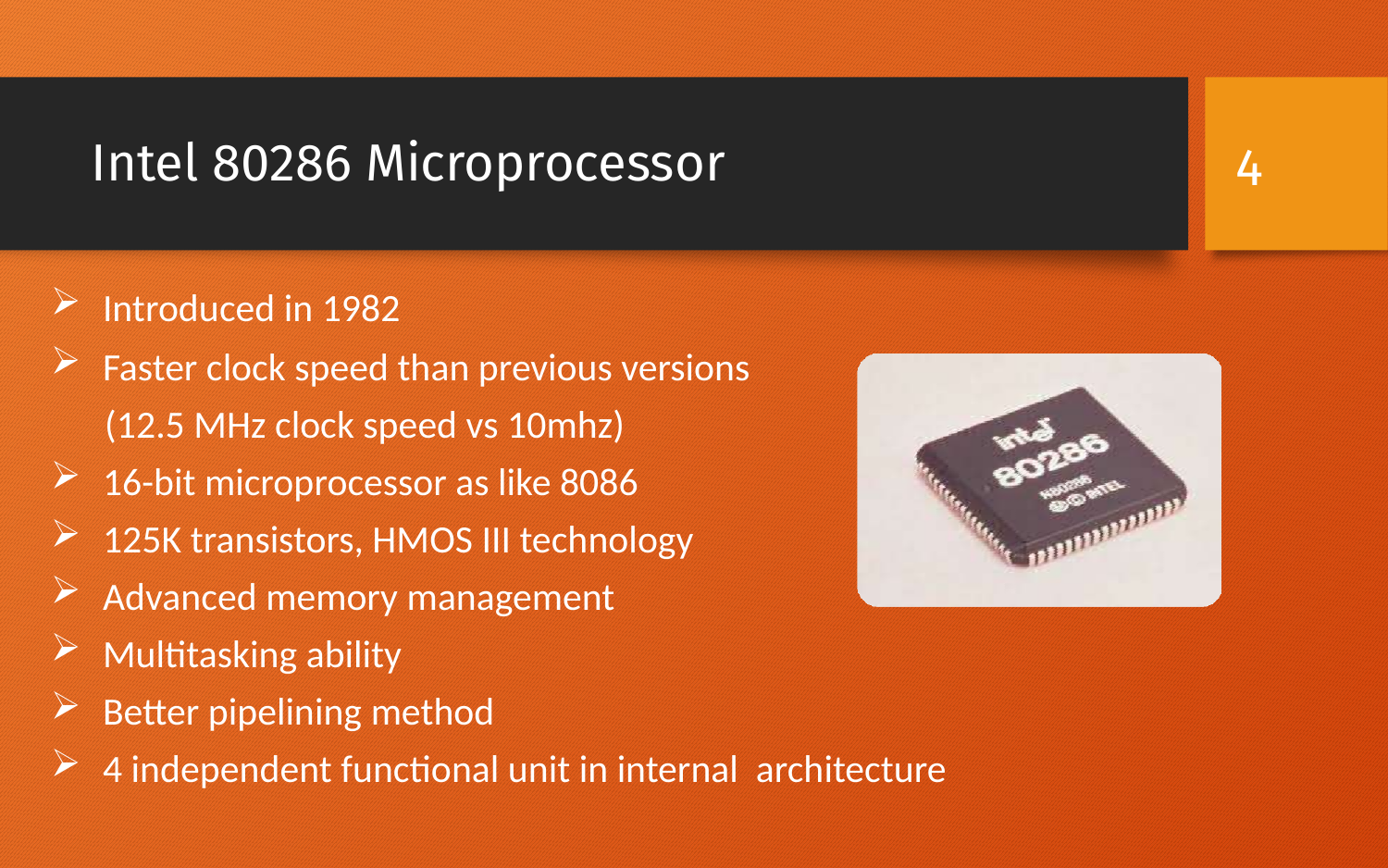

# Intel 80286 Microprocessor
4
Introduced in 1982
Faster clock speed than previous versions
	(12.5 MHz clock speed vs 10mhz)
16-bit microprocessor as like 8086
125K transistors, HMOS III technology
Advanced memory management
Multitasking ability
Better pipelining method
4 independent functional unit in internal  architecture